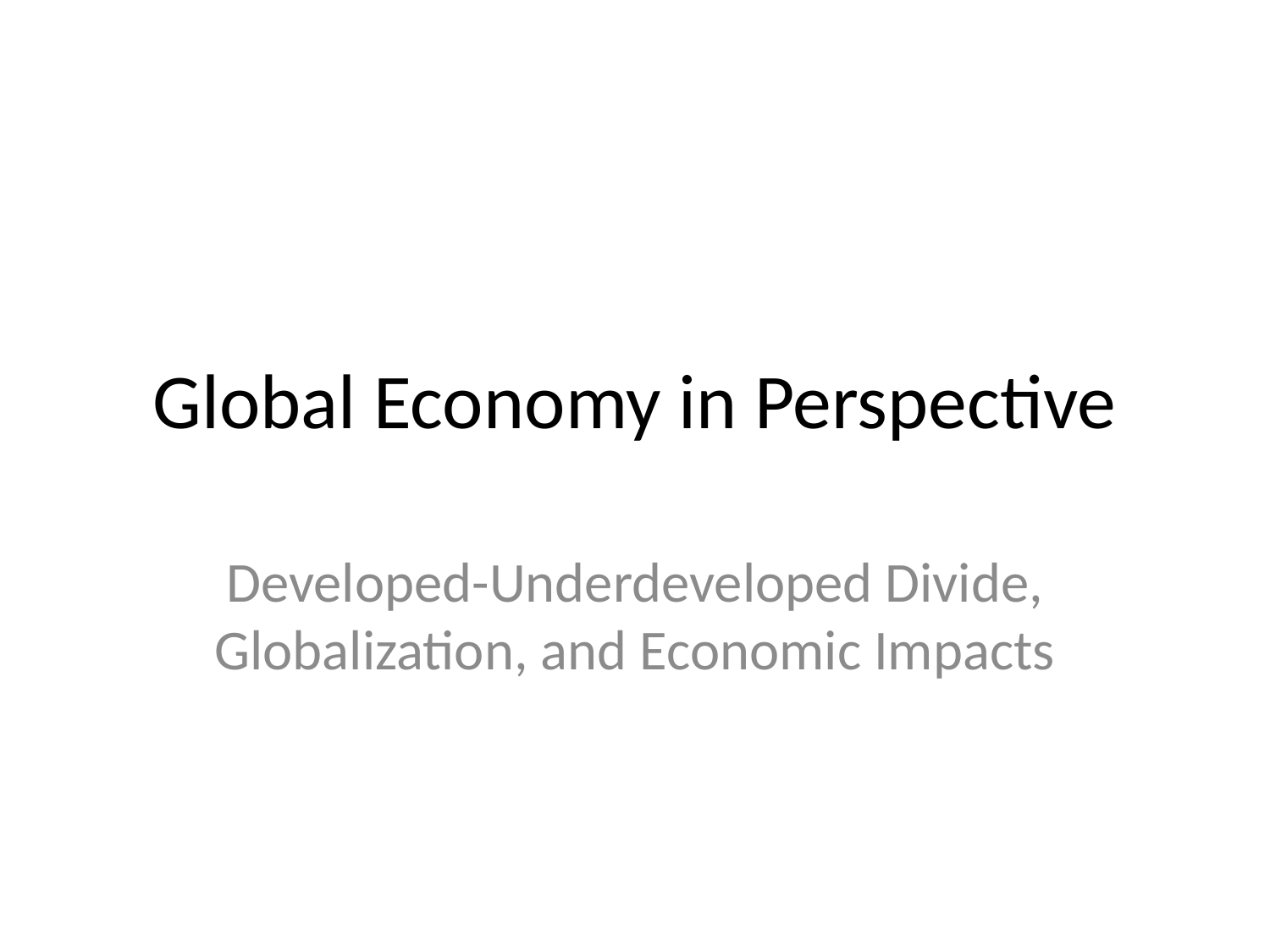

# Global Economy in Perspective
Developed-Underdeveloped Divide, Globalization, and Economic Impacts